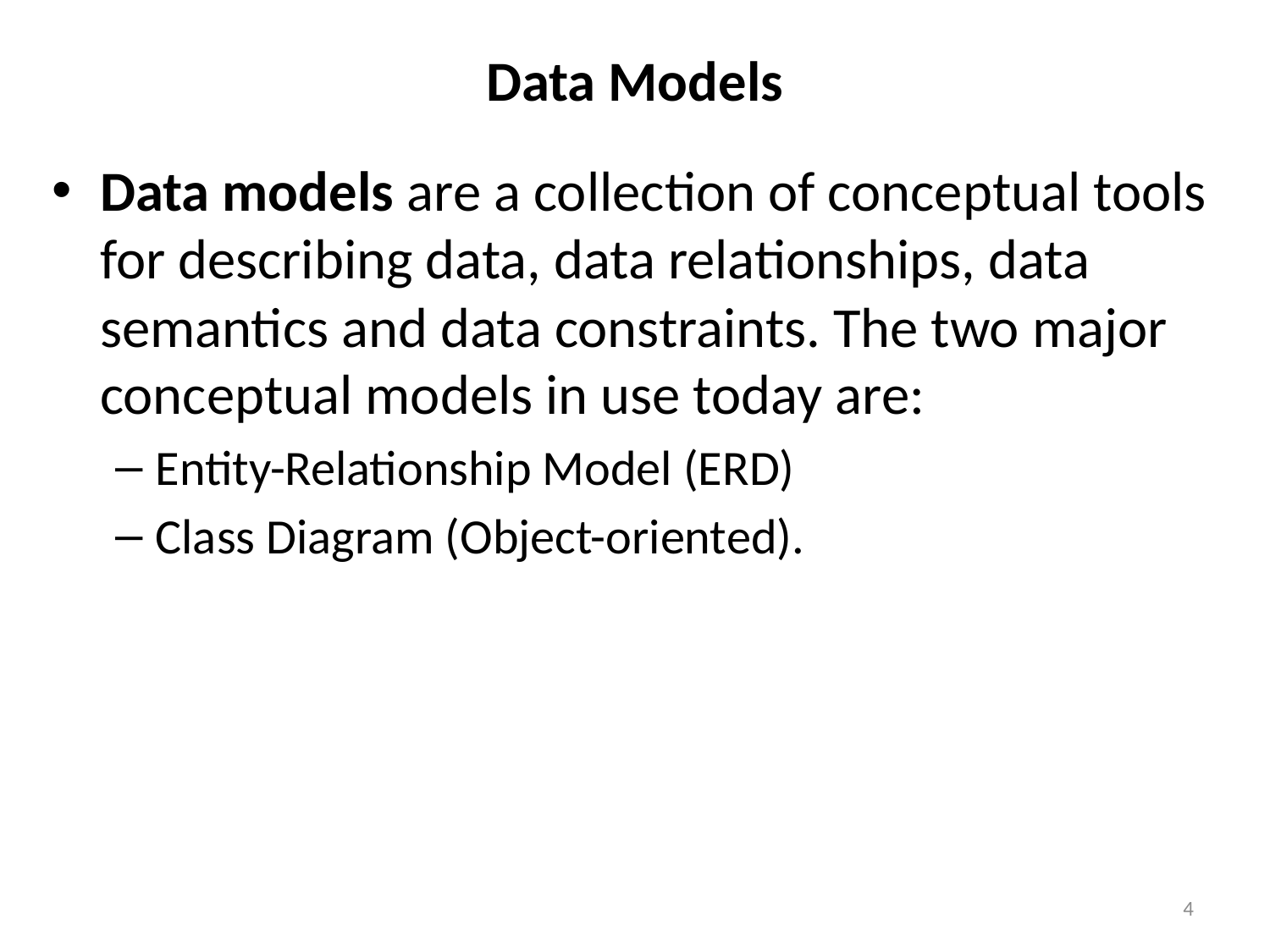

# Data Models
Data models are a collection of conceptual tools for describing data, data relationships, data semantics and data constraints. The two major conceptual models in use today are:
Entity-Relationship Model (ERD)
Class Diagram (Object-oriented).

4